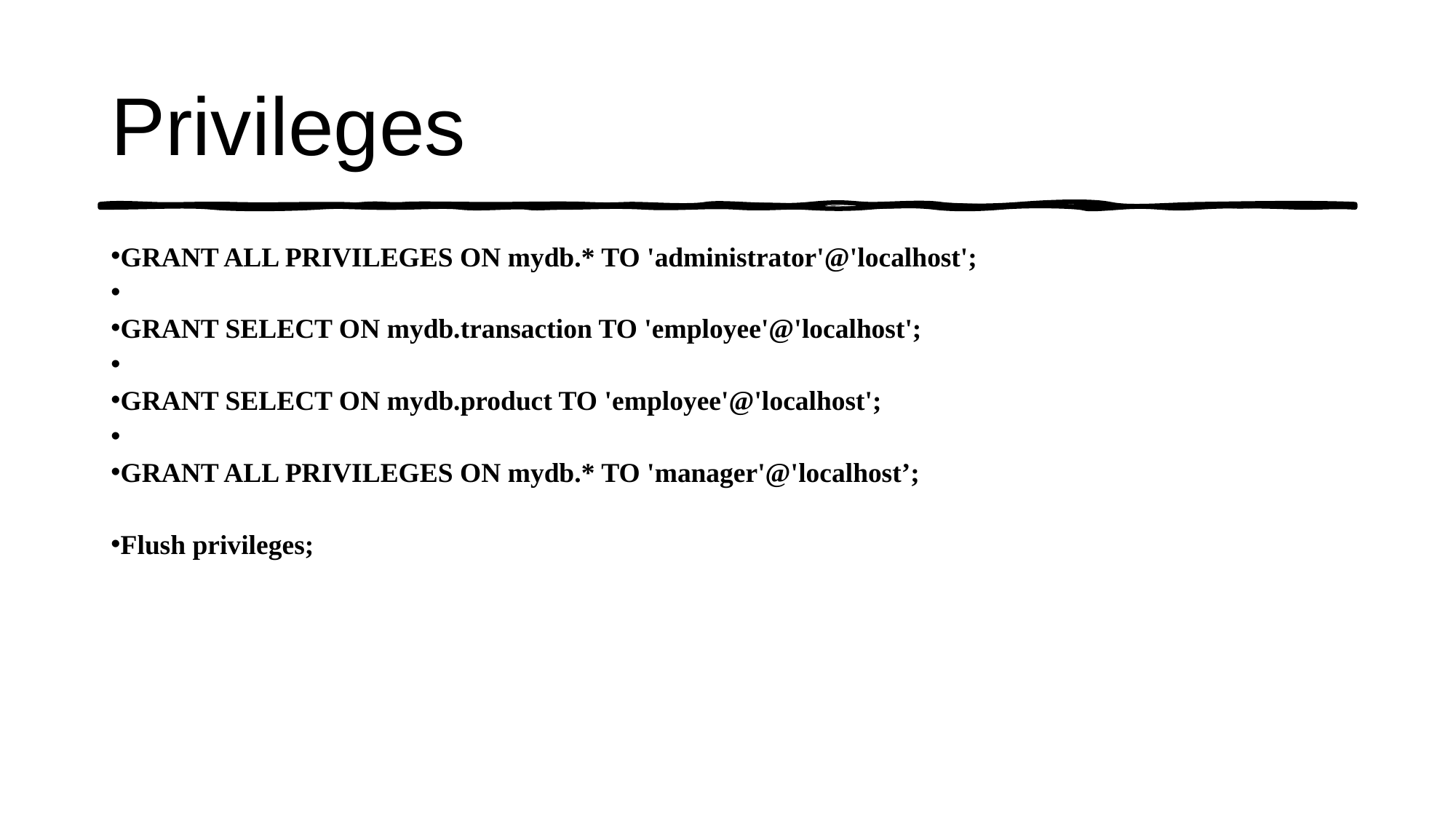

# Privileges
GRANT ALL PRIVILEGES ON mydb.* TO 'administrator'@'localhost';

GRANT SELECT ON mydb.transaction TO 'employee'@'localhost';

GRANT SELECT ON mydb.product TO 'employee'@'localhost';

GRANT ALL PRIVILEGES ON mydb.* TO 'manager'@'localhost’;

Flush privileges;